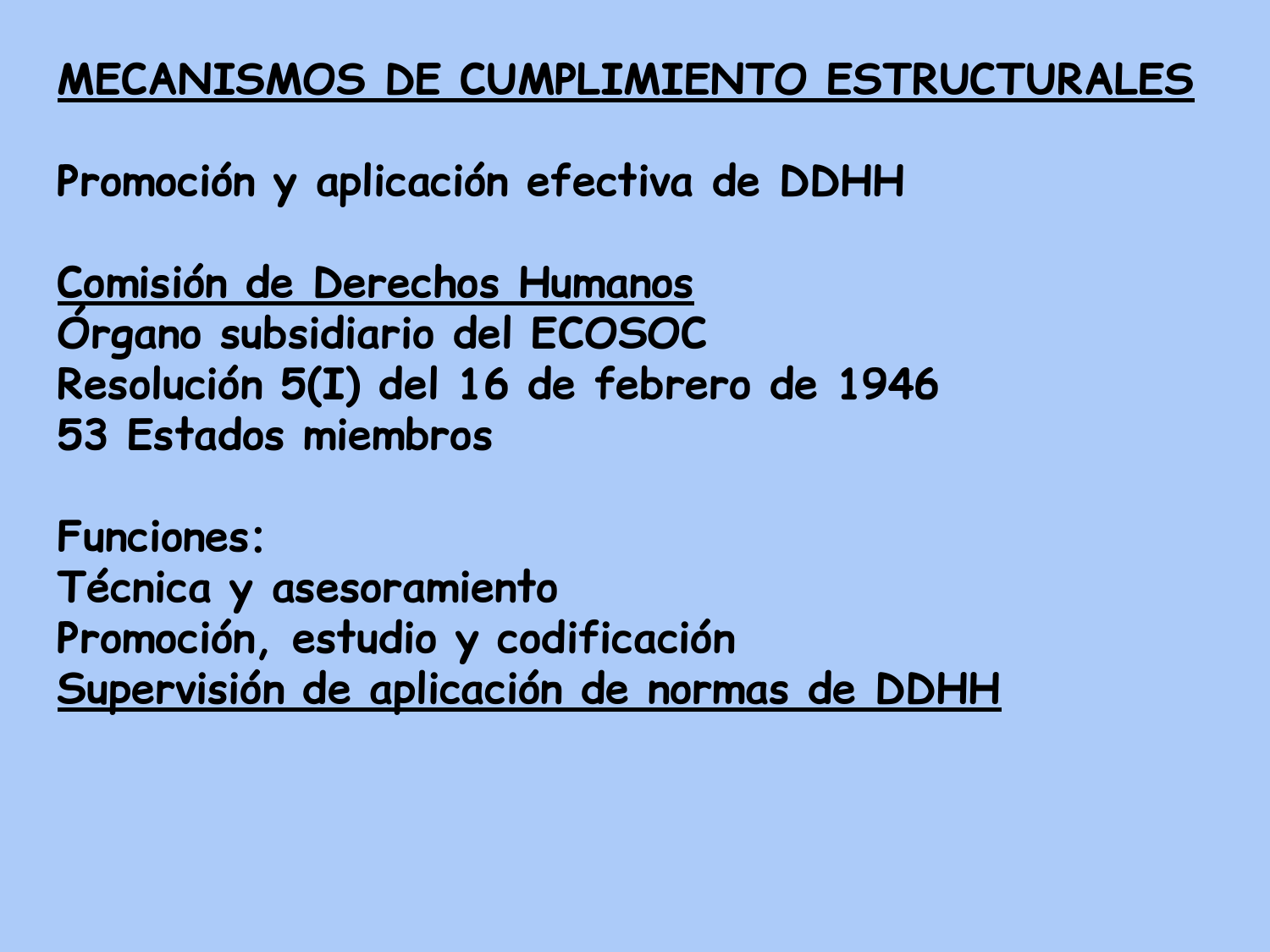

MECANISMOS DE CUMPLIMIENTO ESTRUCTURALES

Promoción y aplicación efectiva de DDHH

Comisión de Derechos Humanos
Órgano subsidiario del ECOSOC
Resolución 5(I) del 16 de febrero de 1946
53 Estados miembros

Funciones:
Técnica y asesoramiento
Promoción, estudio y codificación
Supervisión de aplicación de normas de DDHH